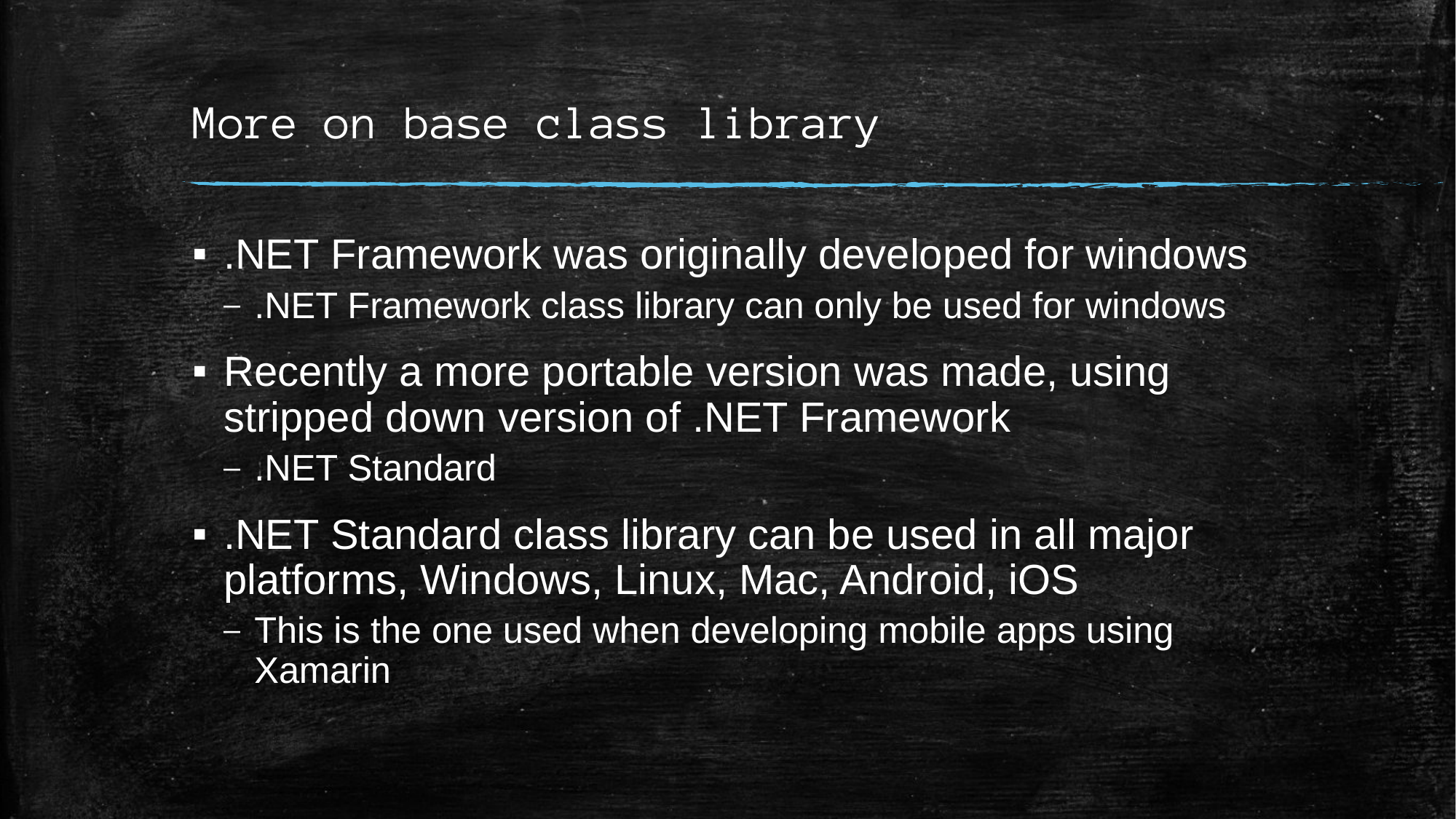

# More on base class library
.NET Framework was originally developed for windows
.NET Framework class library can only be used for windows
Recently a more portable version was made, using stripped down version of .NET Framework
.NET Standard
.NET Standard class library can be used in all major platforms, Windows, Linux, Mac, Android, iOS
This is the one used when developing mobile apps using Xamarin